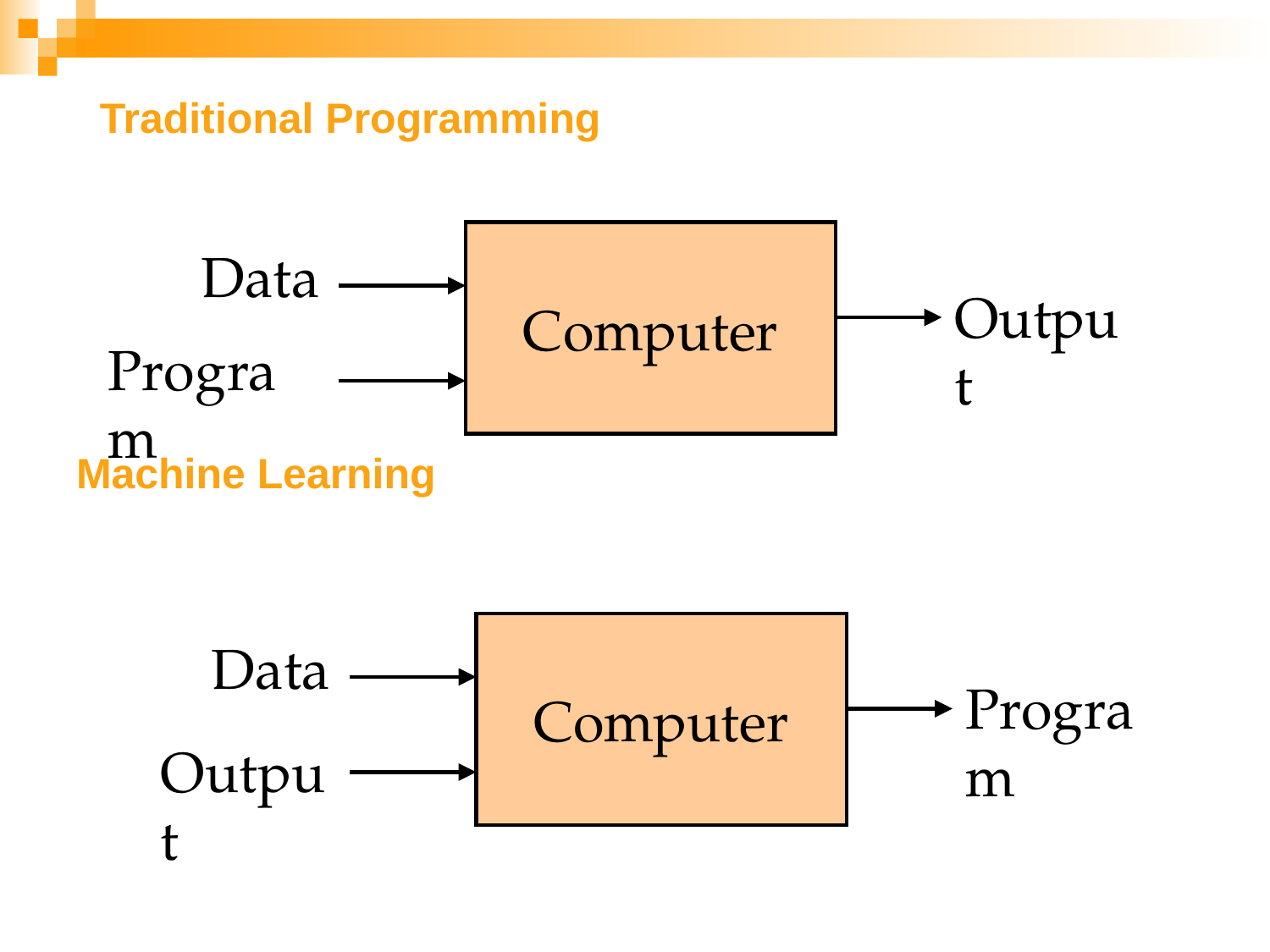

Traditional Programming

Machine Learning
Computer
Data
Output
Program
Computer
Data
Program
Output